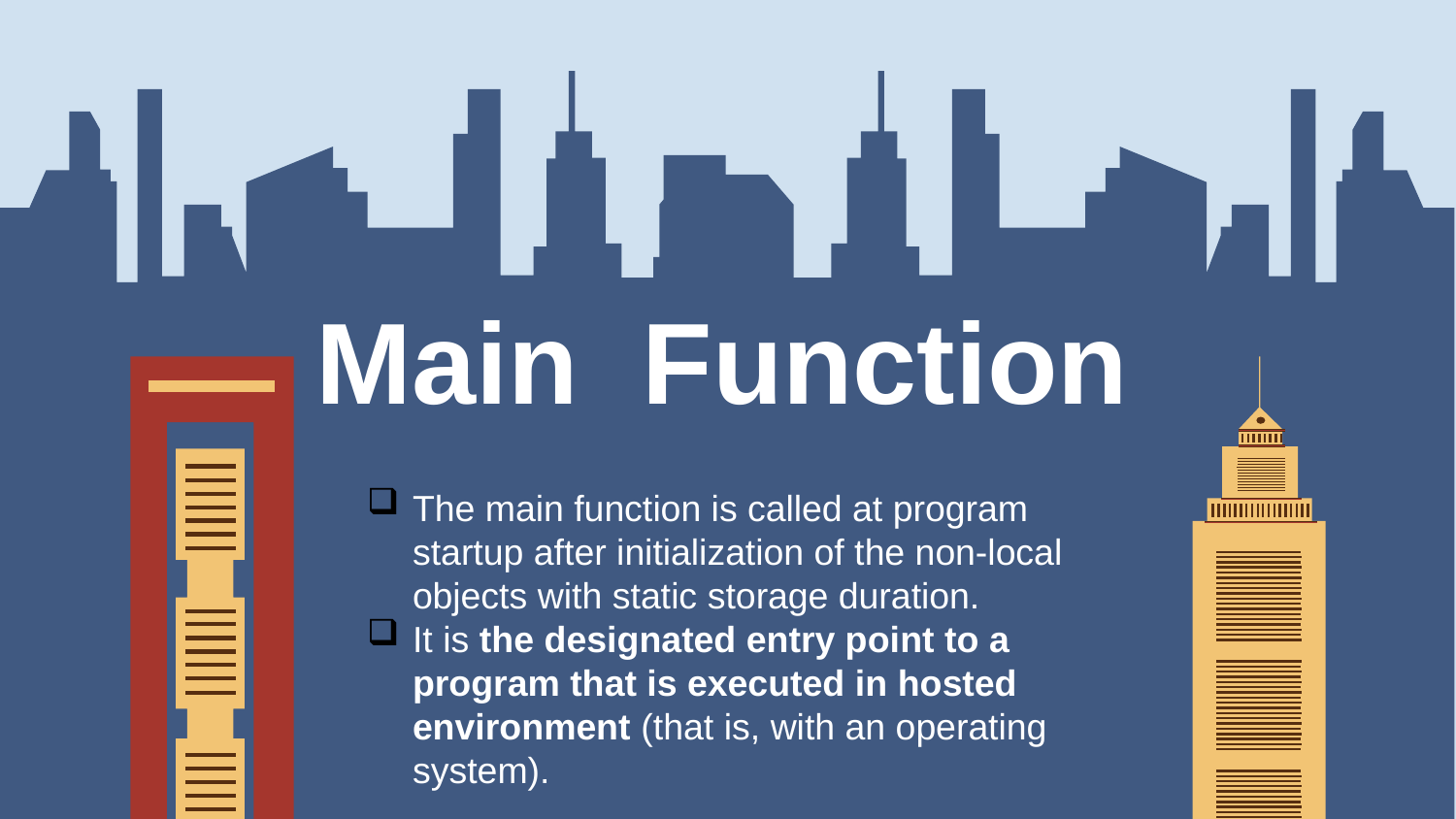

# Main  Function

The main function is called at program startup after initialization of the non-local objects with static storage duration.
It is the designated entry point to a program that is executed in hosted environment (that is, with an operating system).